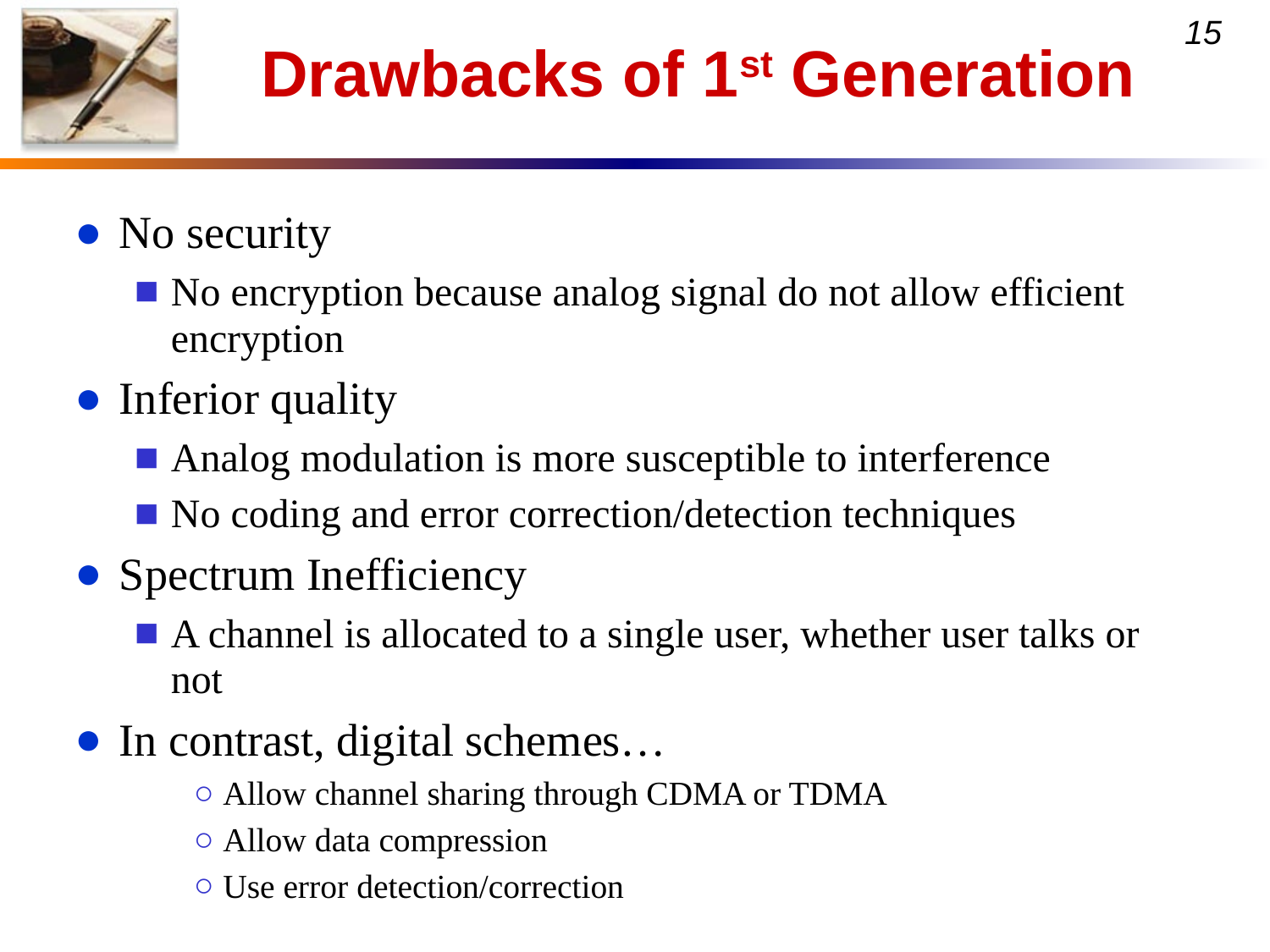

# Drawbacks of 1st Generation
No security
No encryption because analog signal do not allow efficient encryption
Inferior quality
Analog modulation is more susceptible to interference
No coding and error correction/detection techniques
Spectrum Inefficiency
A channel is allocated to a single user, whether user talks or not
In contrast, digital schemes…
Allow channel sharing through CDMA or TDMA
Allow data compression
Use error detection/correction